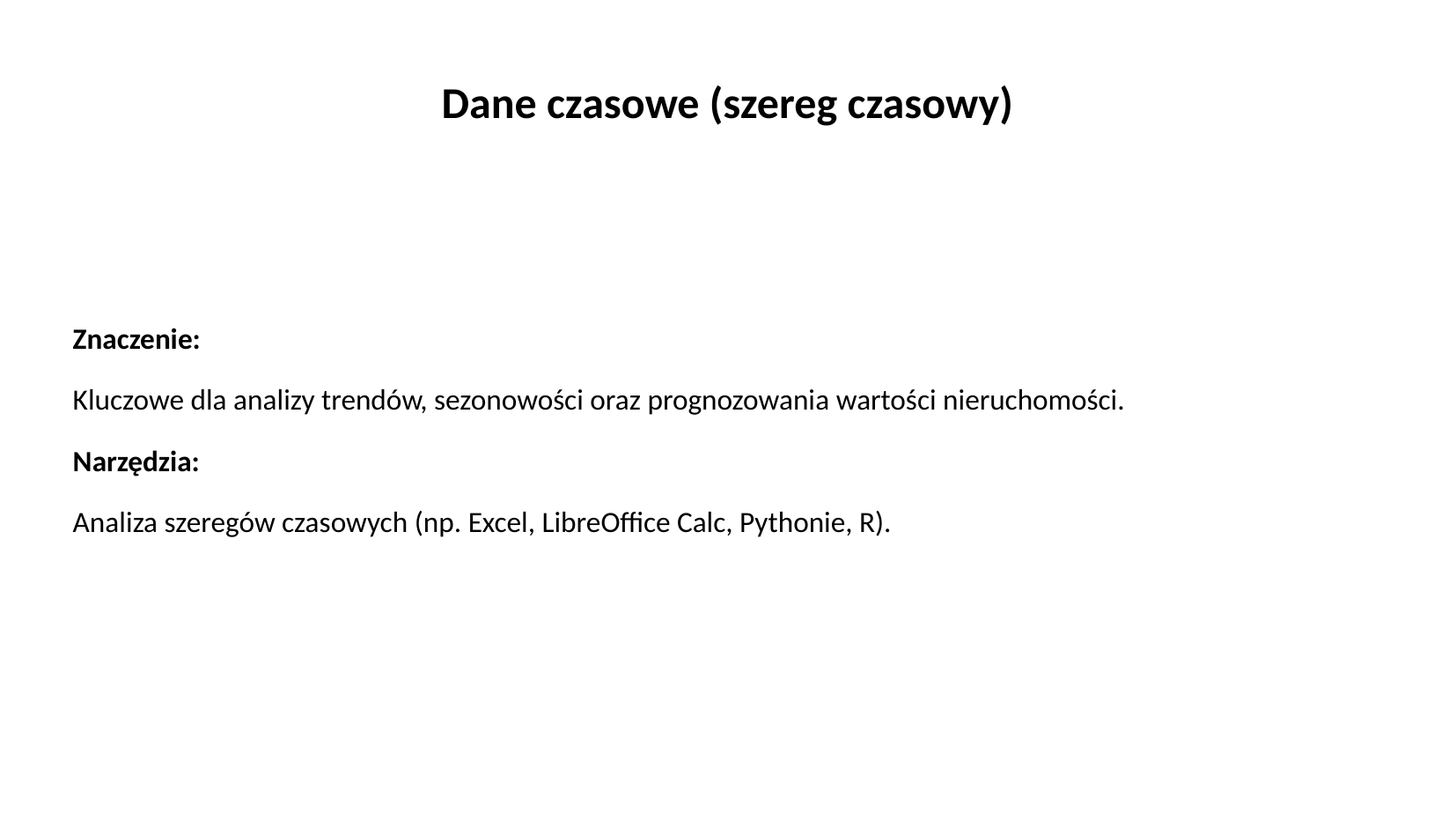

# Dane czasowe (szereg czasowy)
Znaczenie:
Kluczowe dla analizy trendów, sezonowości oraz prognozowania wartości nieruchomości.
Narzędzia:
Analiza szeregów czasowych (np. Excel, LibreOffice Calc, Pythonie, R).